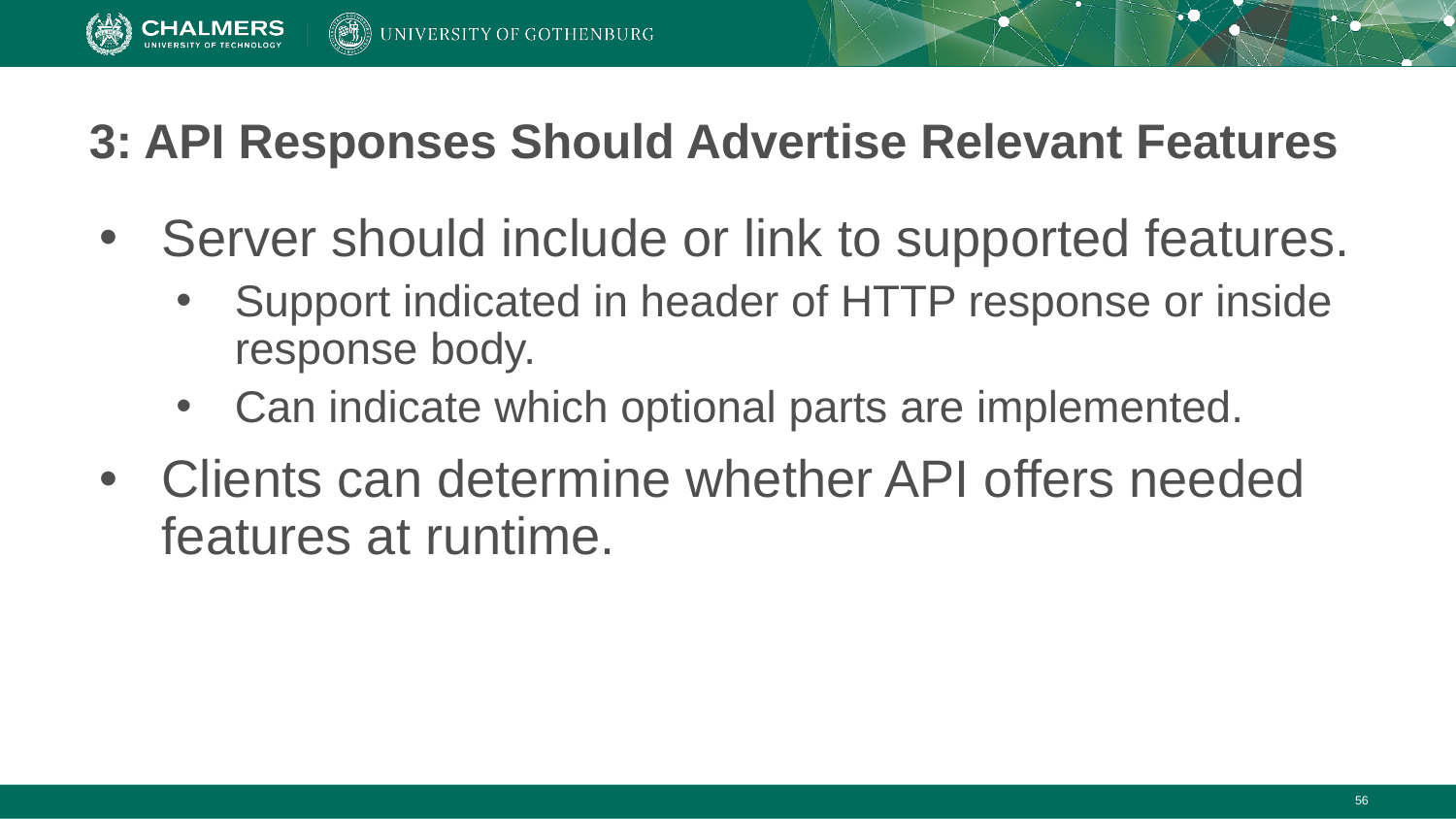

# 3: API Responses Should Advertise Relevant Features
Server should include or link to supported features.
Support indicated in header of HTTP response or inside response body.
Can indicate which optional parts are implemented.
Clients can determine whether API offers needed features at runtime.
56